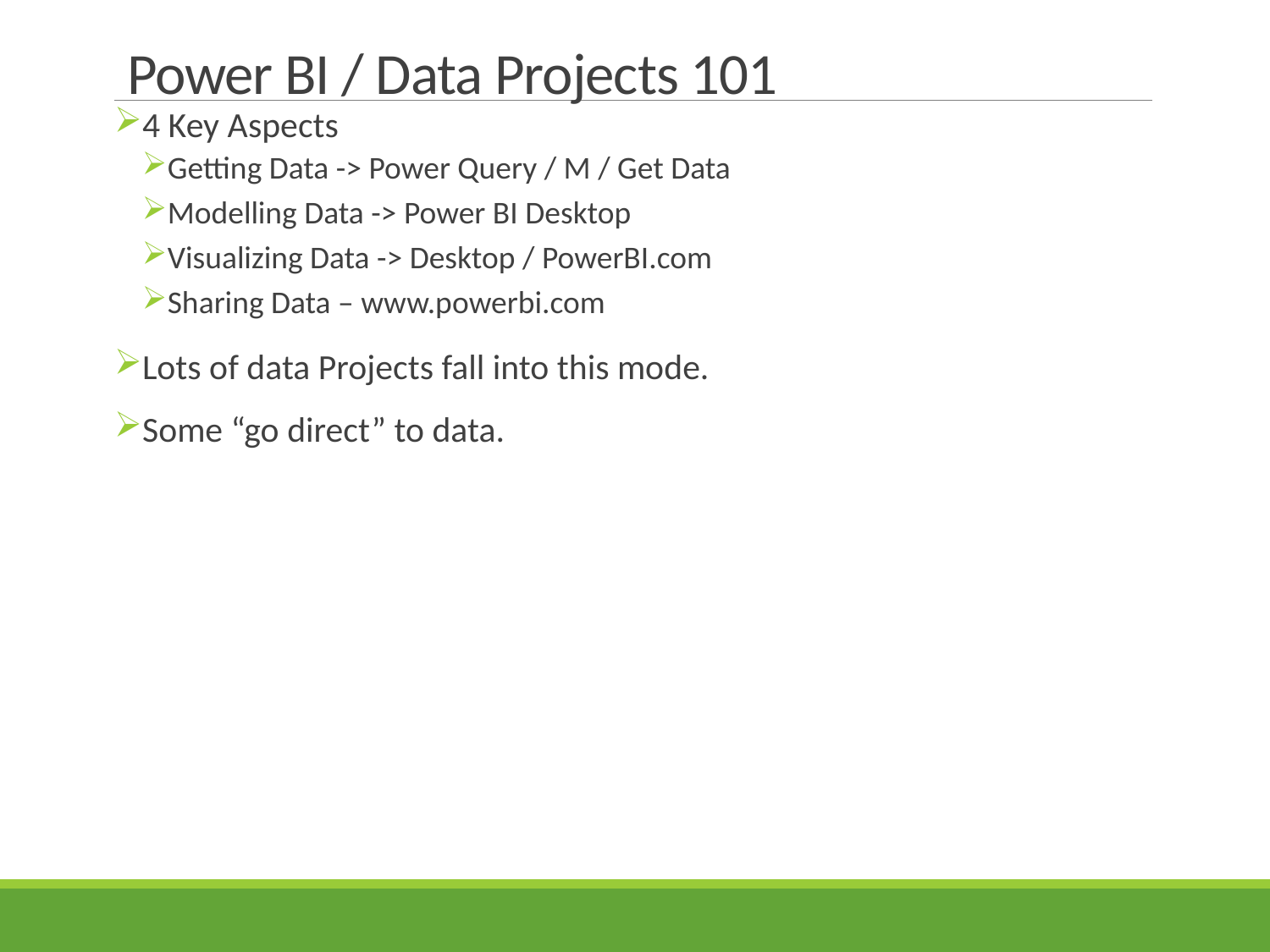

# Power BI / Data Projects 101
4 Key Aspects
Getting Data -> Power Query / M / Get Data
Modelling Data -> Power BI Desktop
Visualizing Data -> Desktop / PowerBI.com
Sharing Data – www.powerbi.com
Lots of data Projects fall into this mode.
Some “go direct” to data.